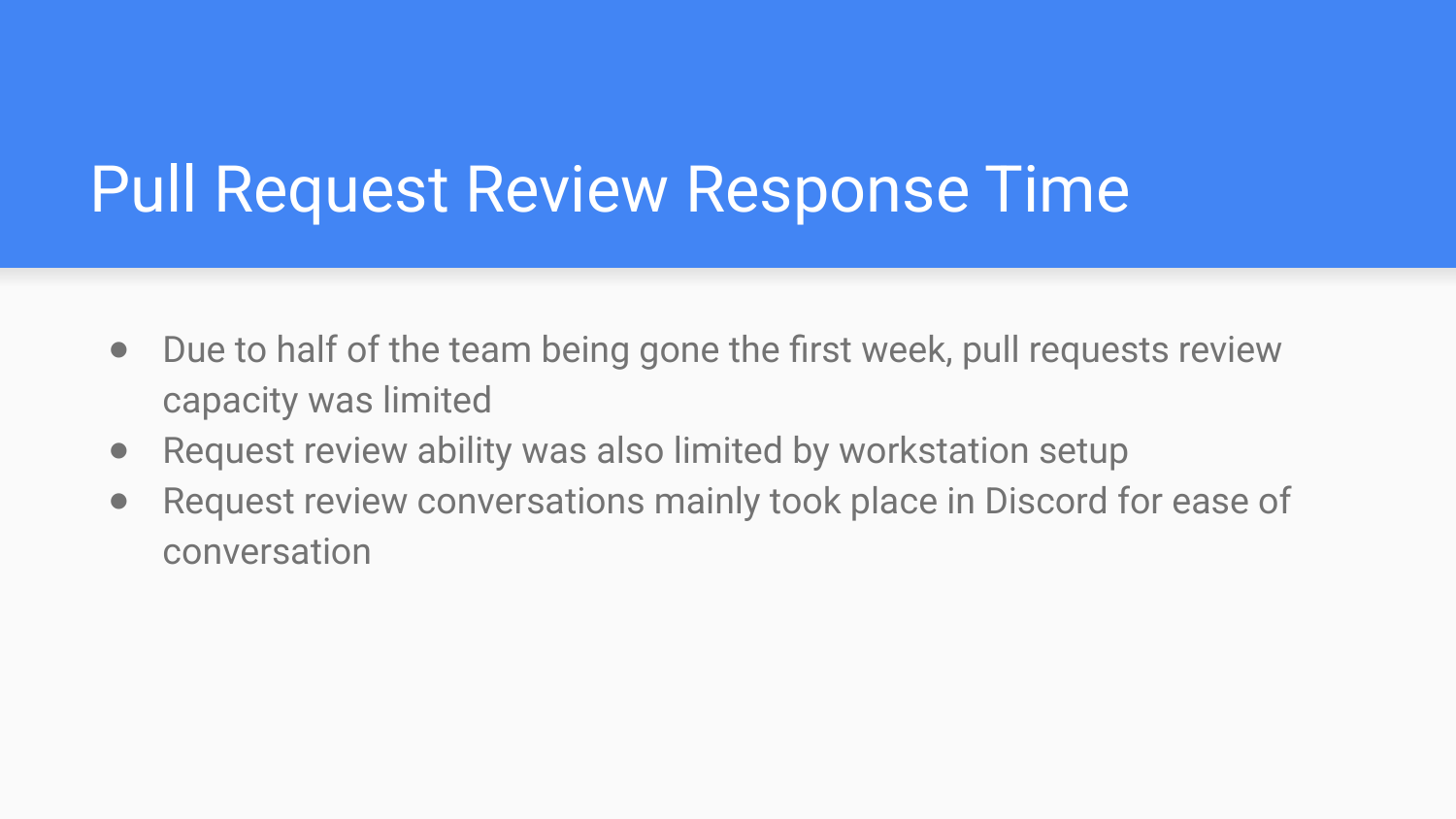

# Pull Request Review Response Time
Due to half of the team being gone the first week, pull requests review capacity was limited
Request review ability was also limited by workstation setup
Request review conversations mainly took place in Discord for ease of conversation